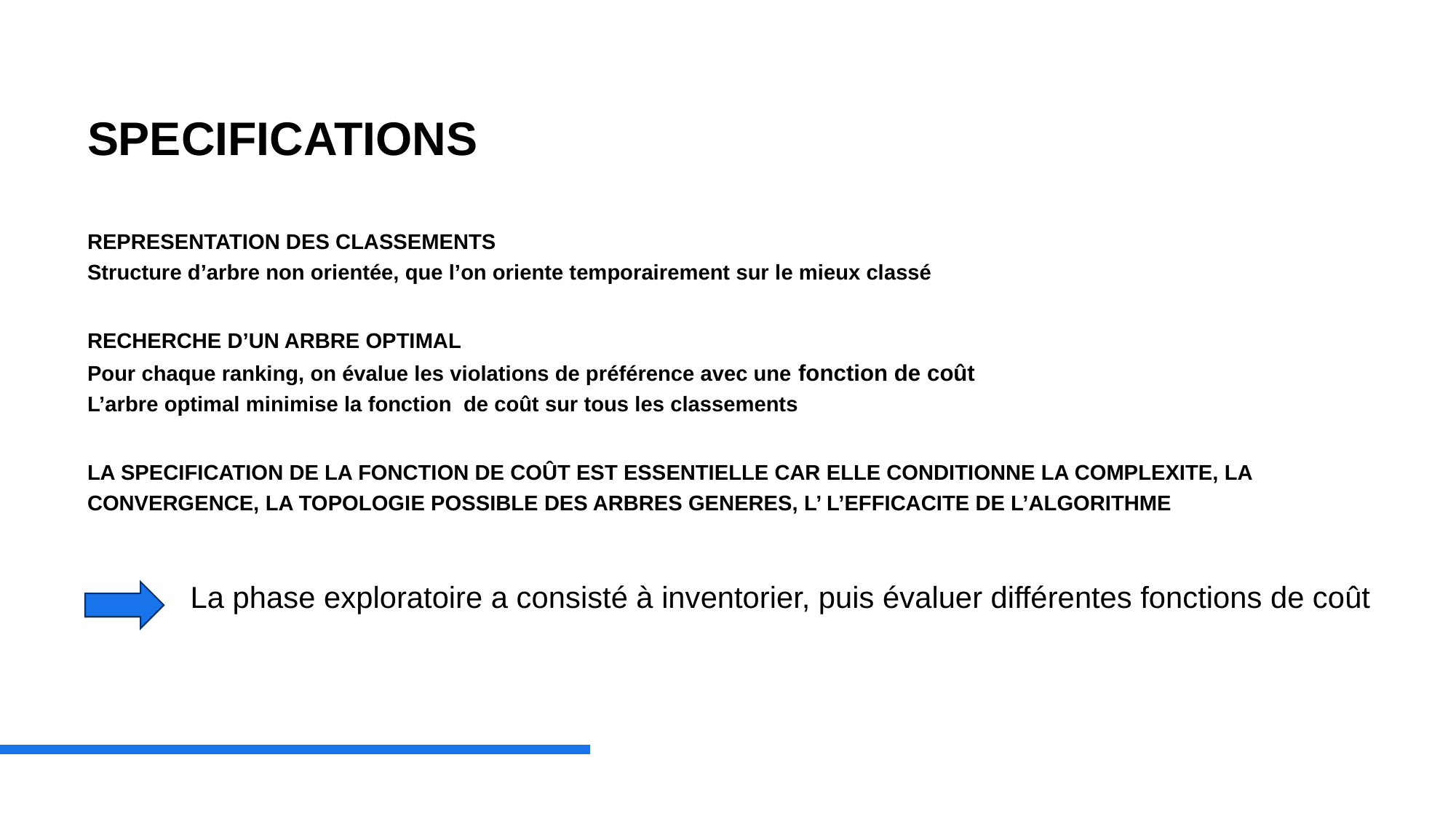

# SPECIFICATIONS
REPRESENTATION DES CLASSEMENTS
Structure d’arbre non orientée, que l’on oriente temporairement sur le mieux classé
RECHERCHE D’UN ARBRE OPTIMAL
Pour chaque ranking, on évalue les violations de préférence avec une fonction de coût
L’arbre optimal minimise la fonction  de coût sur tous les classements
LA SPECIFICATION DE LA FONCTION DE COÛT EST ESSENTIELLE CAR ELLE CONDITIONNE LA COMPLEXITE, LA CONVERGENCE, LA TOPOLOGIE POSSIBLE DES ARBRES GENERES, L’ L’EFFICACITE DE L’ALGORITHME

La phase exploratoire a consisté à inventorier, puis évaluer différentes fonctions de coût